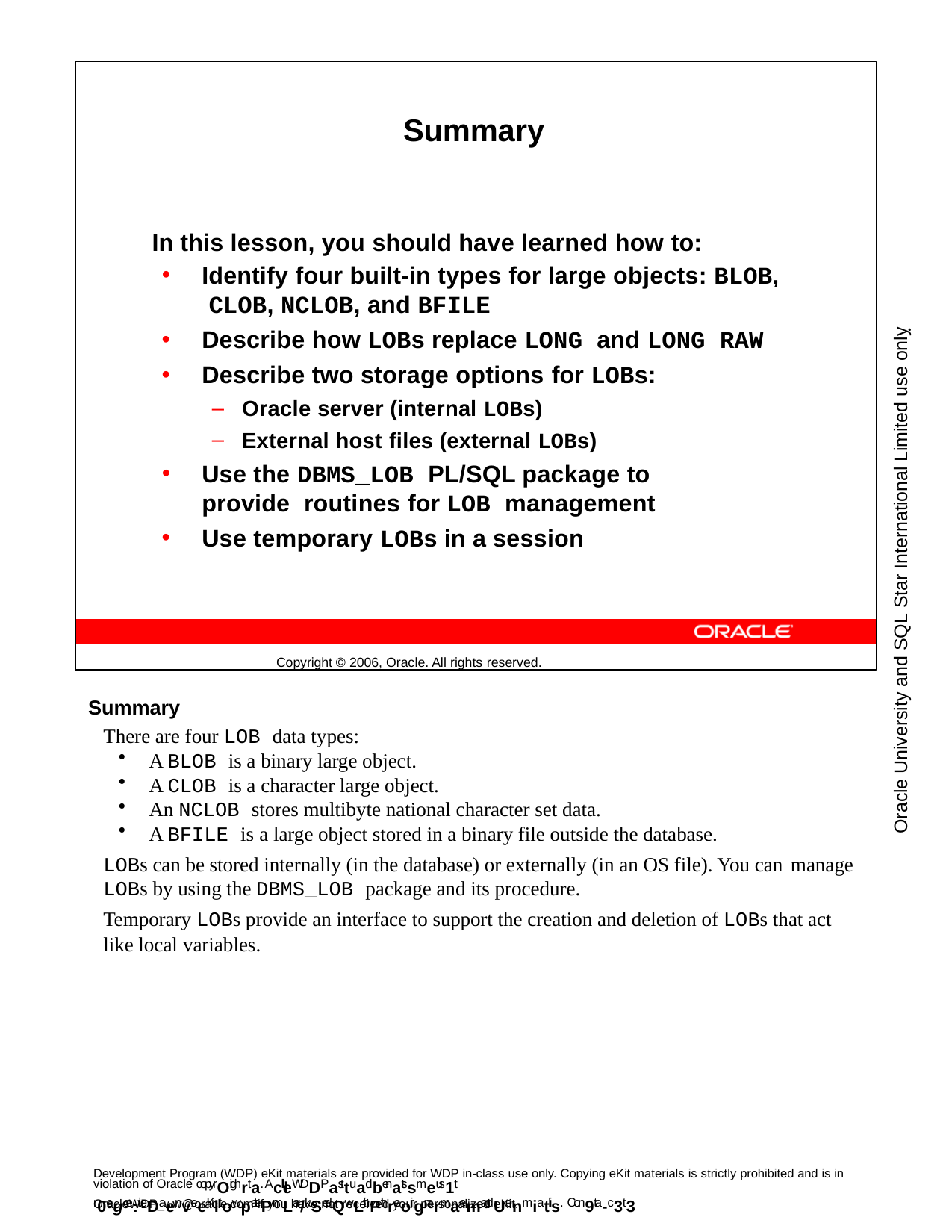

Summary

In this lesson, you should have learned how to:
Identify four built-in types for large objects: BLOB,  CLOB, NCLOB, and BFILE
Describe how LOBs replace LONG and LONG RAW
Describe two storage options for LOBs:
Oracle server (internal LOBs)
External host files (external LOBs)
Use the DBMS_LOB PL/SQL package to provide  routines for LOB management
Use temporary LOBs in a session

Copyright © 2006, Oracle. All rights reserved.
Oracle University and SQL Star International Limited use onlyฺ

Summary
There are four LOB data types:
A BLOB is a binary large object.
A CLOB is a character large object.
An NCLOB stores multibyte national character set data.
A BFILE is a large object stored in a binary file outside the database.
LOBs can be stored internally (in the database) or externally (in an OS file). You can manage
LOBs by using the DBMS_LOB package and its procedure.
Temporary LOBs provide an interface to support the creation and deletion of LOBs that act  like local variables.
Development Program (WDP) eKit materials are provided for WDP in-class use only. Copying eKit materials is strictly prohibited and is in
violation of Oracle copyrOighrta. AcllleWDDPasttuadbenatssmeus1t r0egce:iveDaenveeKiltowpatePrmLar/kSedQwLithPthreoir gnarmaemandUenmiatils. Con9ta-c3t3
OracleWDP_ww@oracle.com if you have not received your personalized eKit.